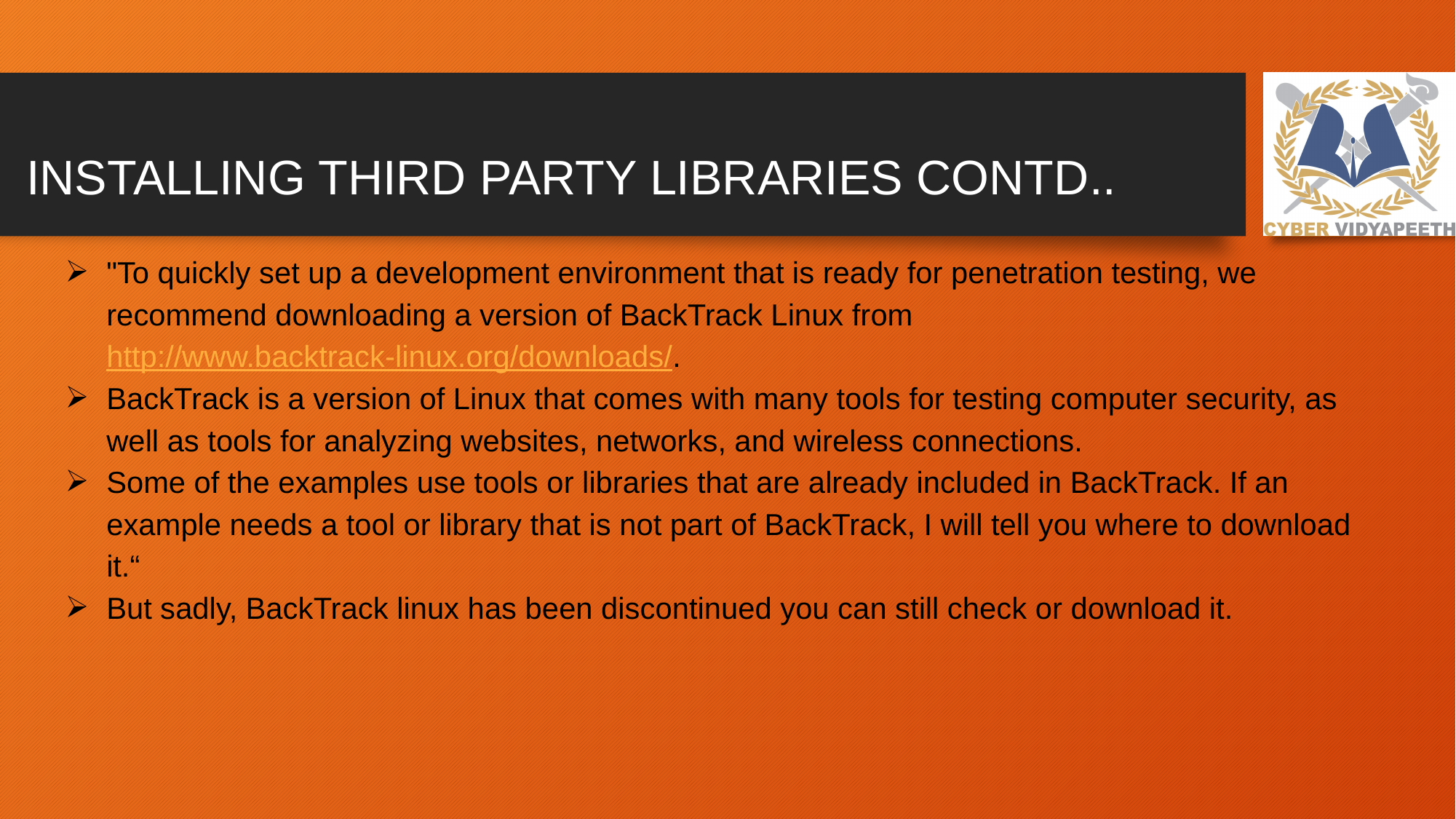

# INSTALLING THIRD PARTY LIBRARIES CONTD..

"To quickly set up a development environment that is ready for penetration testing, we recommend downloading a version of BackTrack Linux from http://www.backtrack-linux.org/downloads/.
BackTrack is a version of Linux that comes with many tools for testing computer security, as well as tools for analyzing websites, networks, and wireless connections.
Some of the examples use tools or libraries that are already included in BackTrack. If an example needs a tool or library that is not part of BackTrack, I will tell you where to download it.“
But sadly, BackTrack linux has been discontinued you can still check or download it.